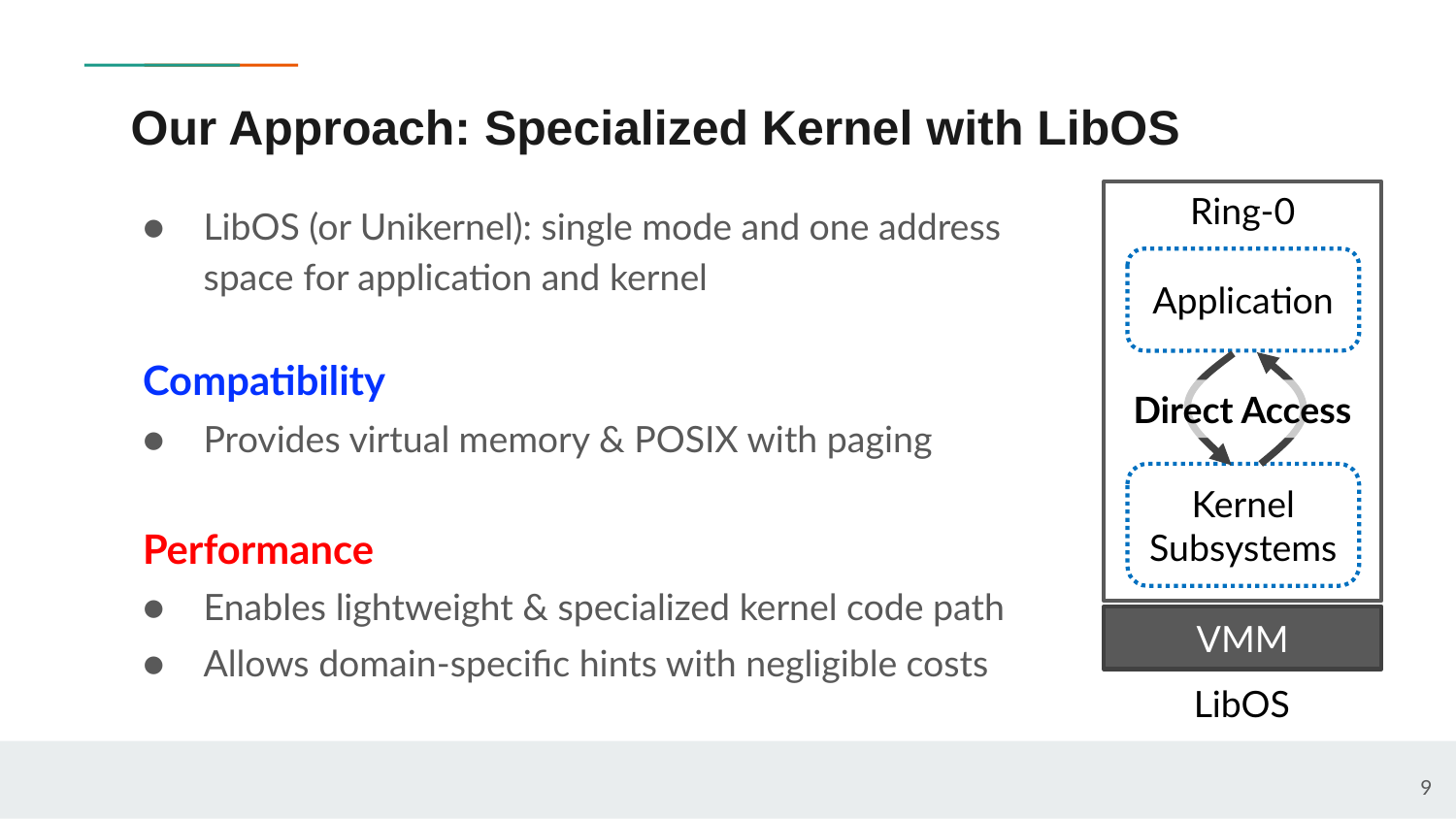

# Our Approach: Specialized Kernel with LibOS
Ring-0
LibOS (or Unikernel): single mode and one address space for application and kernel
Compatibility
Provides virtual memory & POSIX with paging
Performance
Enables lightweight & specialized kernel code path
Allows domain-specific hints with negligible costs
Application

Direct Access
Kernel Subsystems
VMM
LibOS
9